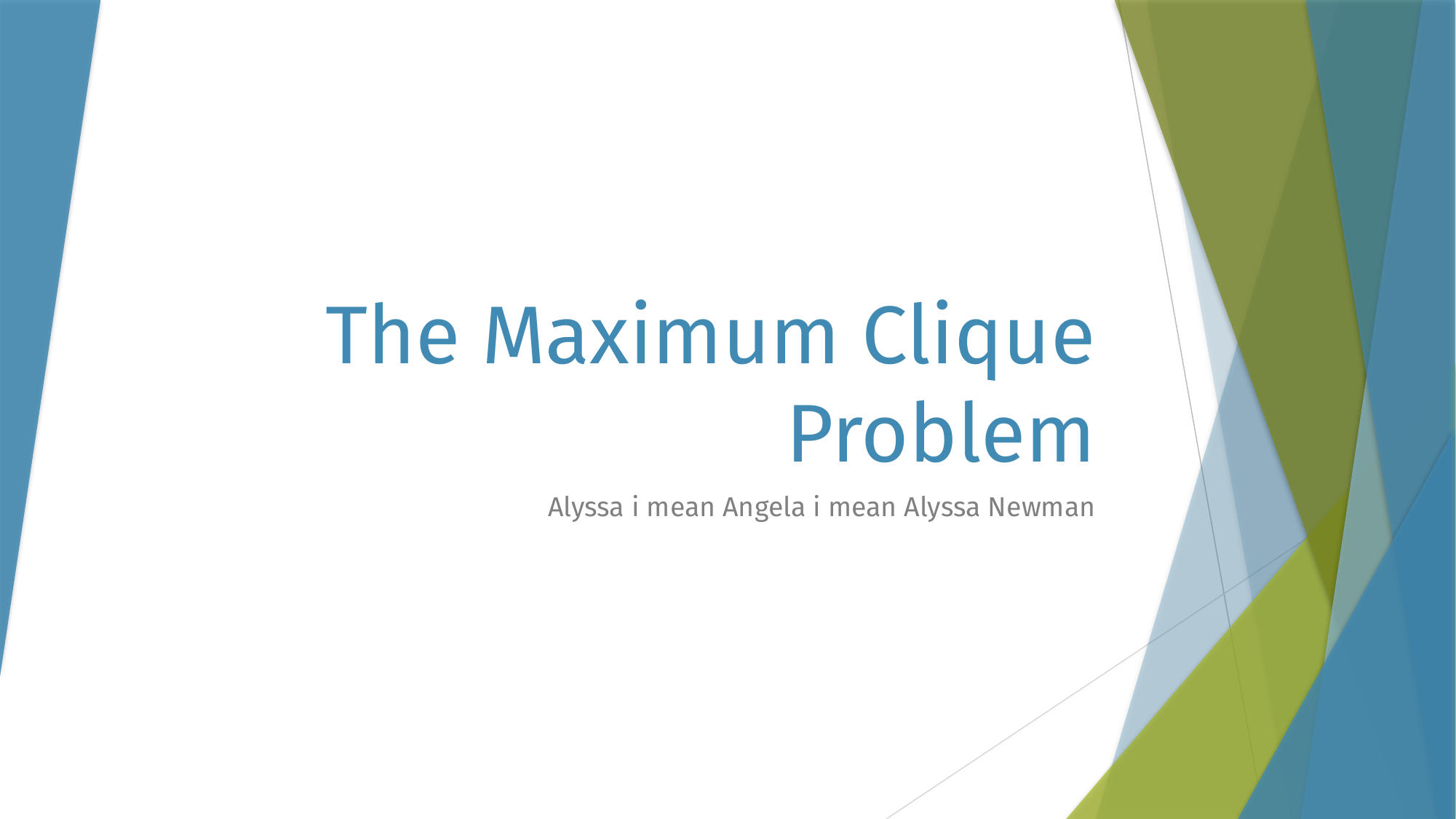

# The Maximum Clique Problem
Alyssa i mean Angela i mean Alyssa Newman